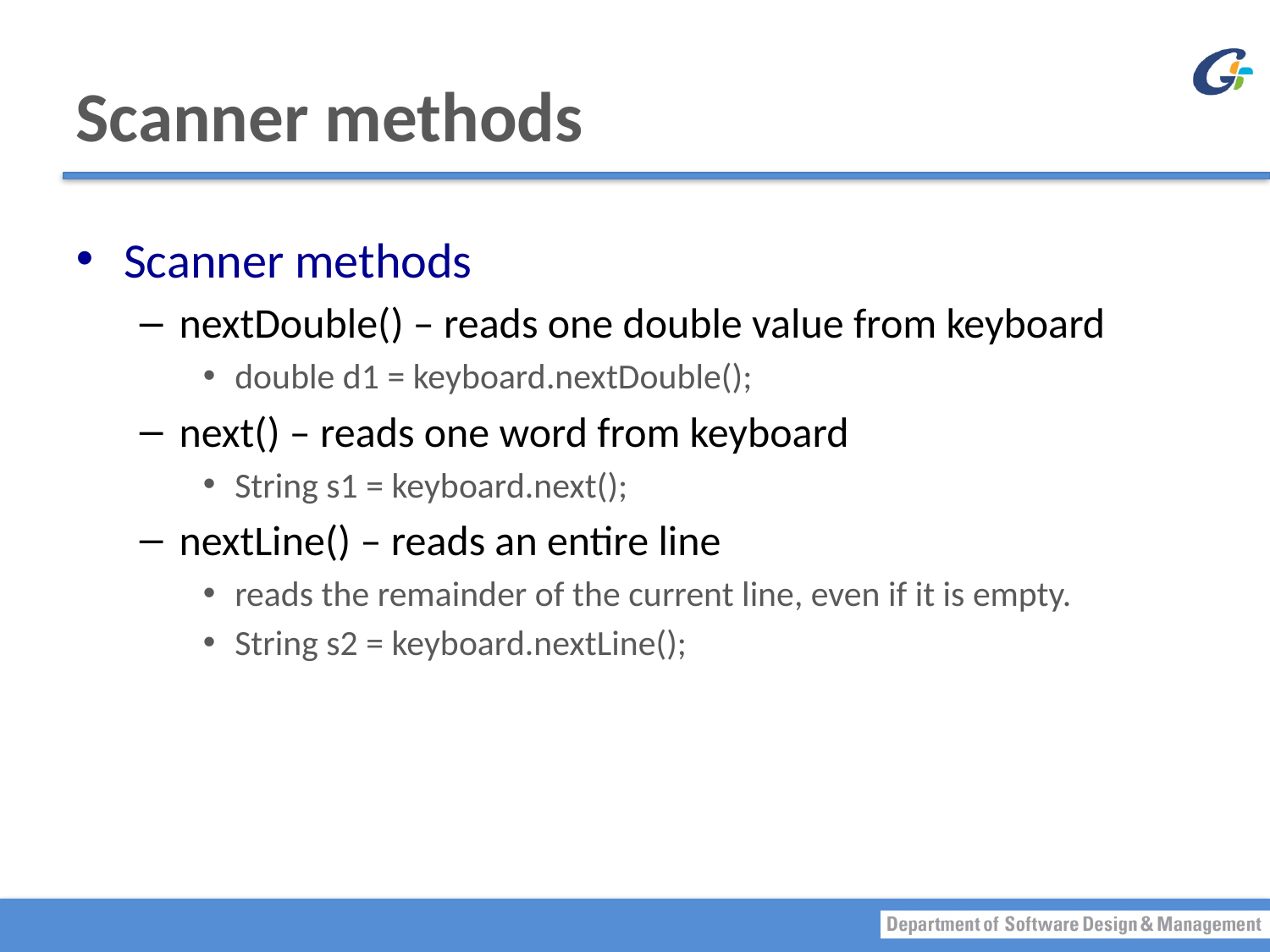

# Scanner methods
Scanner methods
nextDouble() – reads one double value from keyboard
double d1 = keyboard.nextDouble();
next() – reads one word from keyboard
String s1 = keyboard.next();
nextLine() – reads an entire line
reads the remainder of the current line, even if it is empty.
String s2 = keyboard.nextLine();